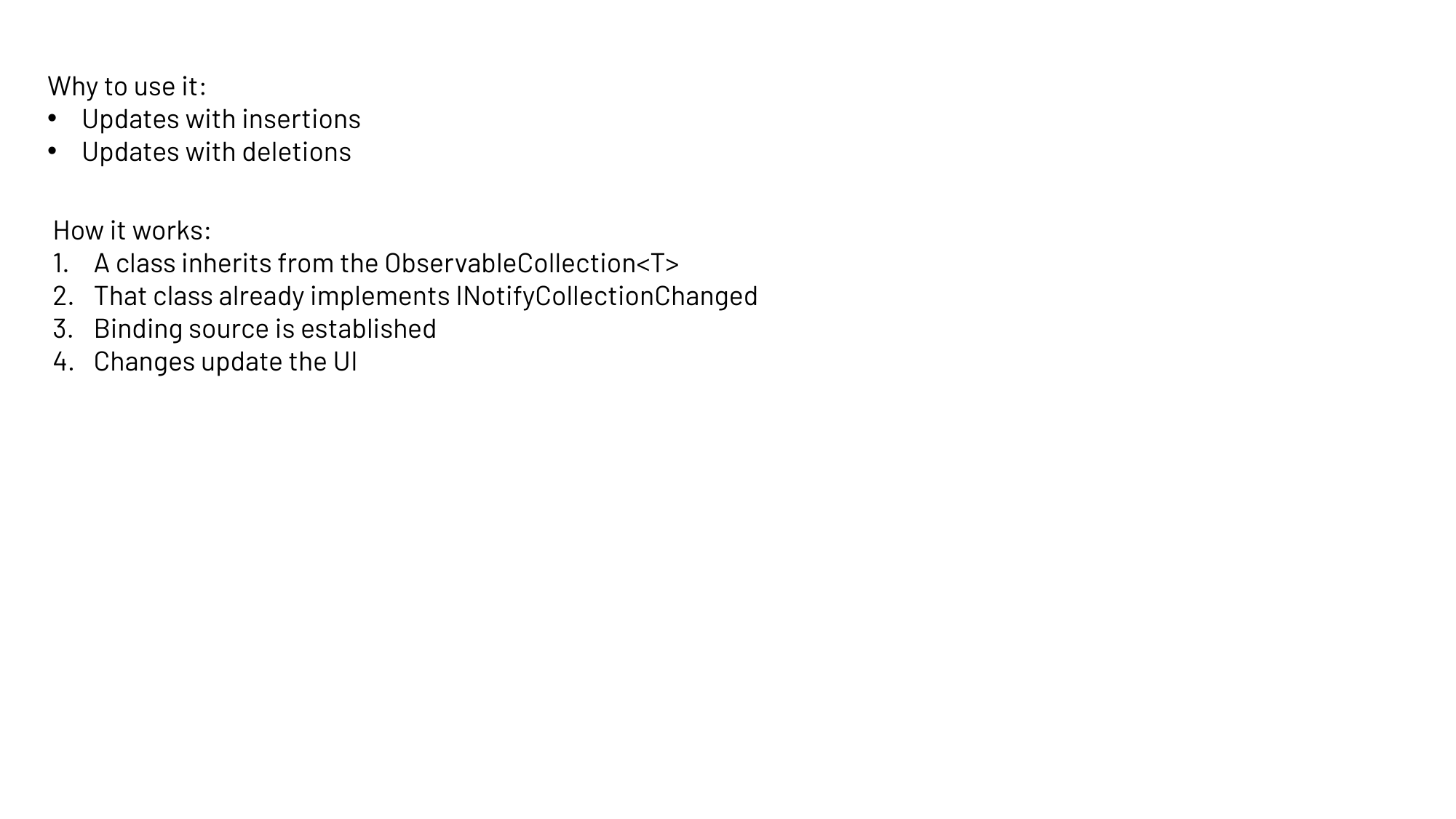

Why to use it:
Updates with insertions
Updates with deletions
How it works:
A class inherits from the ObservableCollection<T>
That class already implements INotifyCollectionChanged
Binding source is established
Changes update the UI